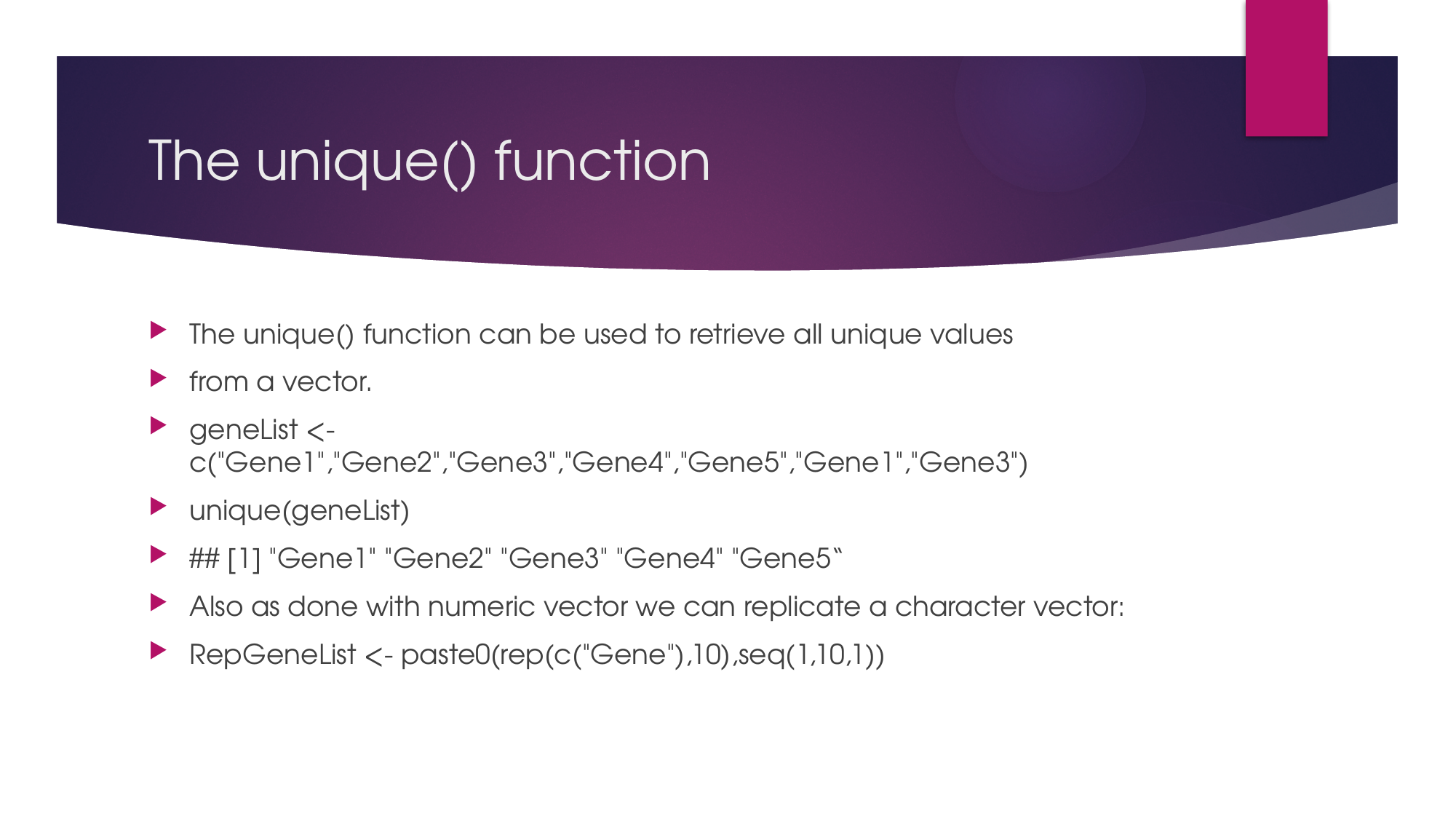

# The unique() function
The unique() function can be used to retrieve all unique values
from a vector.
geneList <- c("Gene1","Gene2","Gene3","Gene4","Gene5","Gene1","Gene3")
unique(geneList)
## [1] "Gene1" "Gene2" "Gene3" "Gene4" "Gene5“
Also as done with numeric vector we can replicate a character vector:
RepGeneList <- paste0(rep(c("Gene"),10),seq(1,10,1))